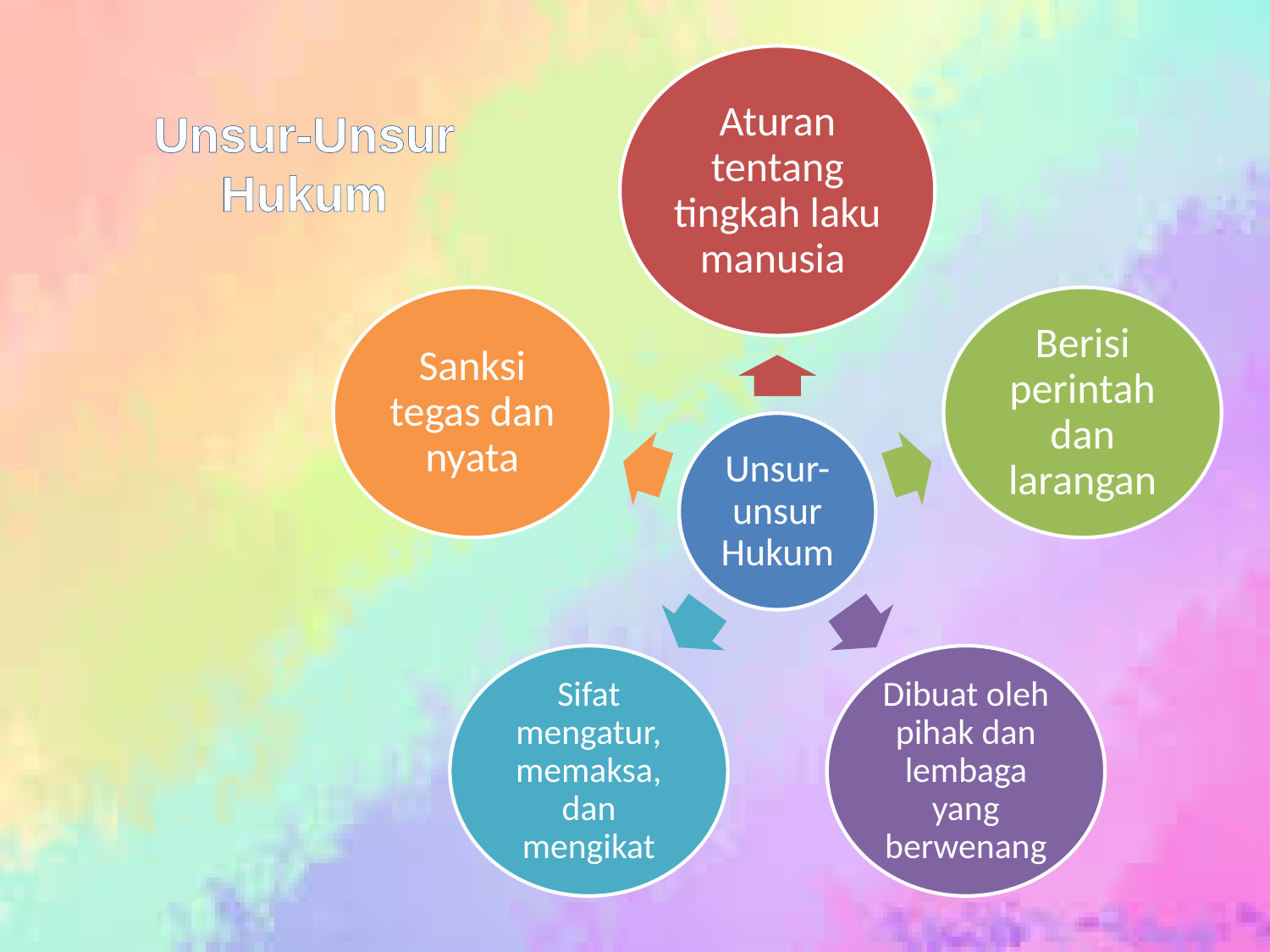

# Unsur-Unsur Hukum
Unsur-unsur Hukum

Aturan tentang tingkah laku manusia

Berisi perintah dan larangan

Dibuat oleh pihak dan lembaga yang berwenang

Sifat mengatur, memaksa, dan mengikat

Sanksi tegas dan nyata